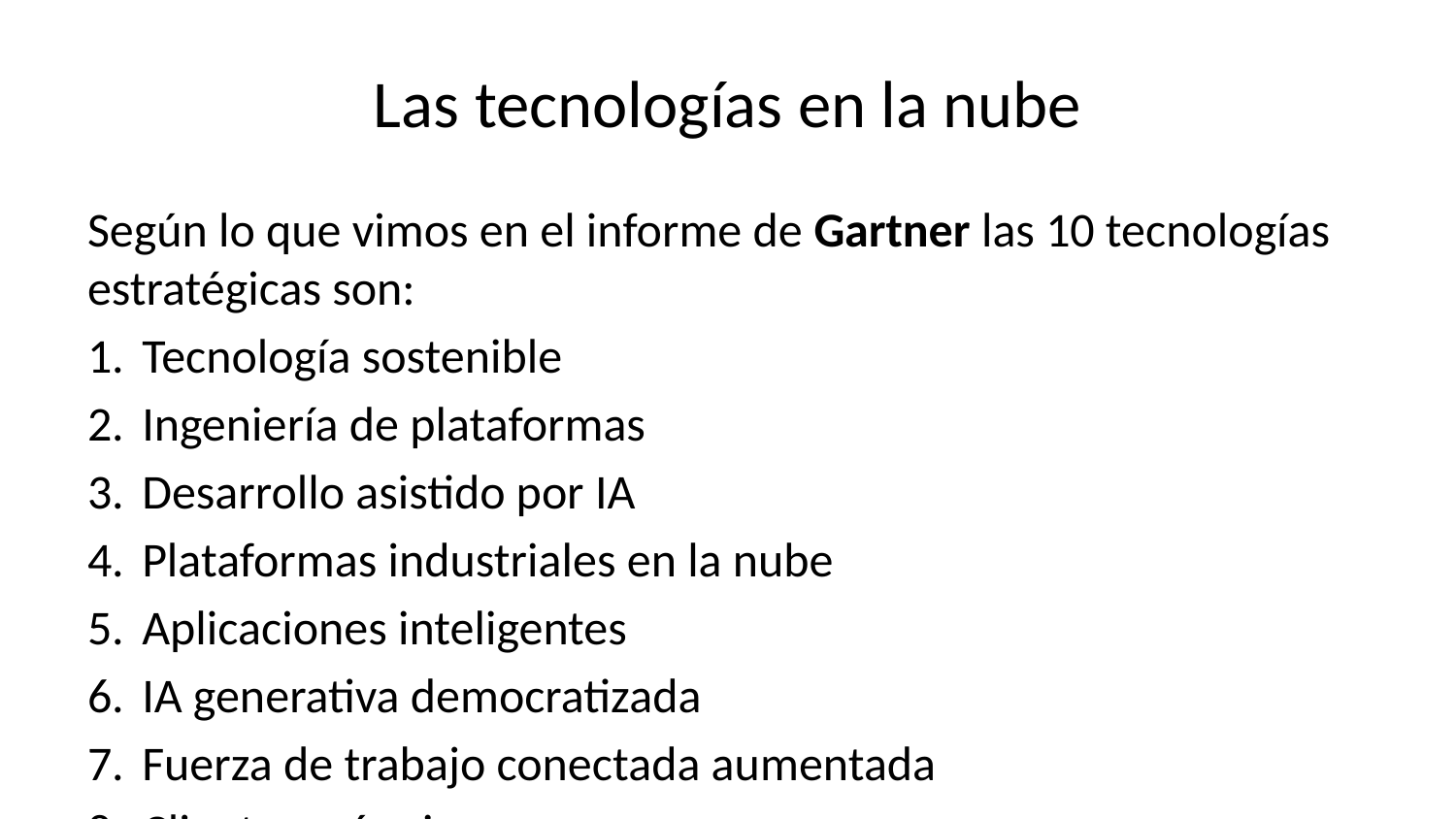

# Las tecnologías en la nube
Según lo que vimos en el informe de Gartner las 10 tecnologías estratégicas son:
Tecnología sostenible
Ingeniería de plataformas
Desarrollo asistido por IA
Plataformas industriales en la nube
Aplicaciones inteligentes
IA generativa democratizada
Fuerza de trabajo conectada aumentada
Clientes máquina
Gestión de la confianza, el riesgo y la seguridad de la IA (AI TRiSM)
Gestión continua de la exposición a amenazas (CTEM)